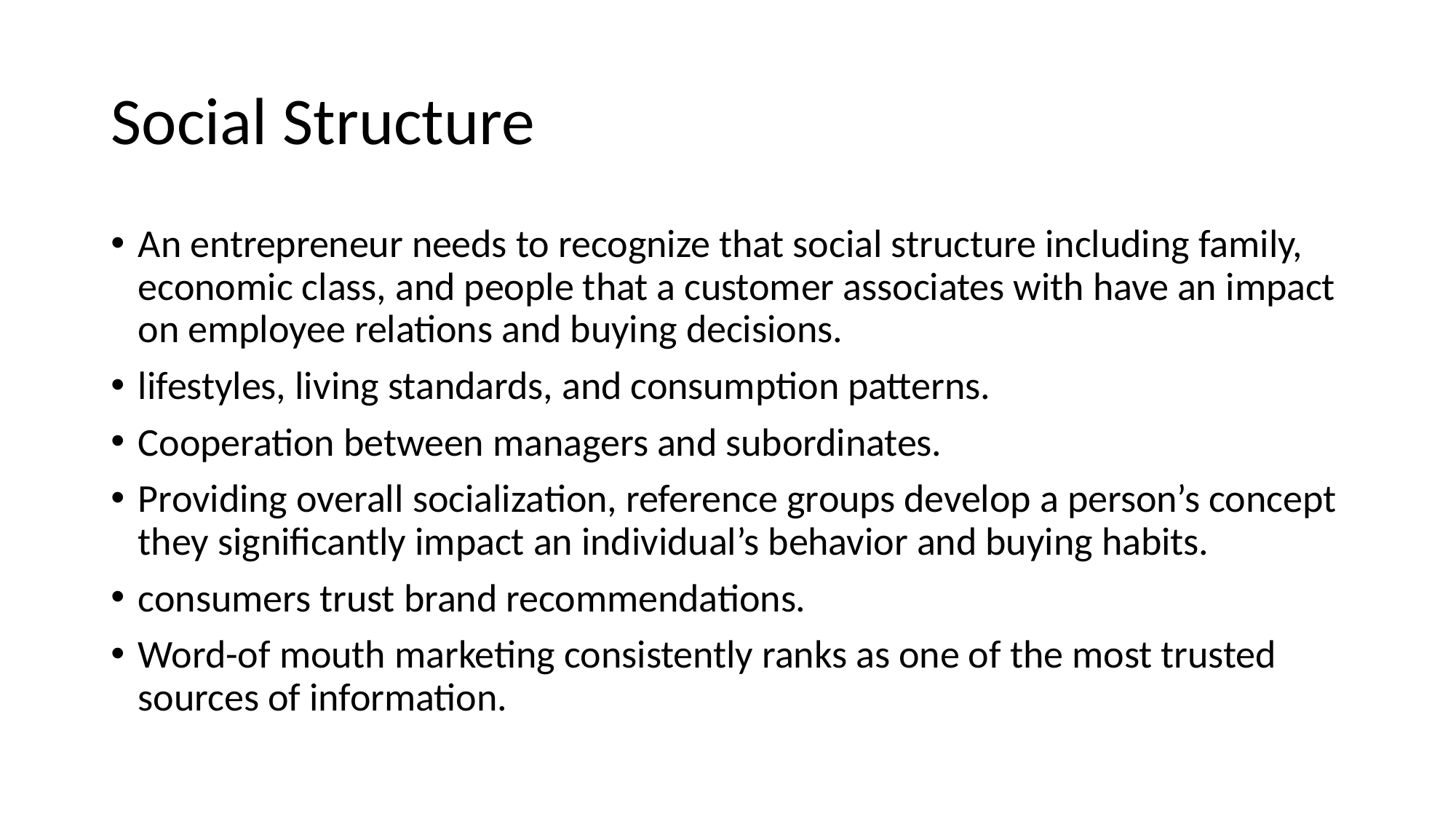

# Social Structure
An entrepreneur needs to recognize that social structure including family, economic class, and people that a customer associates with have an impact on employee relations and buying decisions.
lifestyles, living standards, and consumption patterns.
Cooperation between managers and subordinates.
Providing overall socialization, reference groups develop a person’s concept they significantly impact an individual’s behavior and buying habits.
consumers trust brand recommendations.
Word-of mouth marketing consistently ranks as one of the most trusted sources of information.